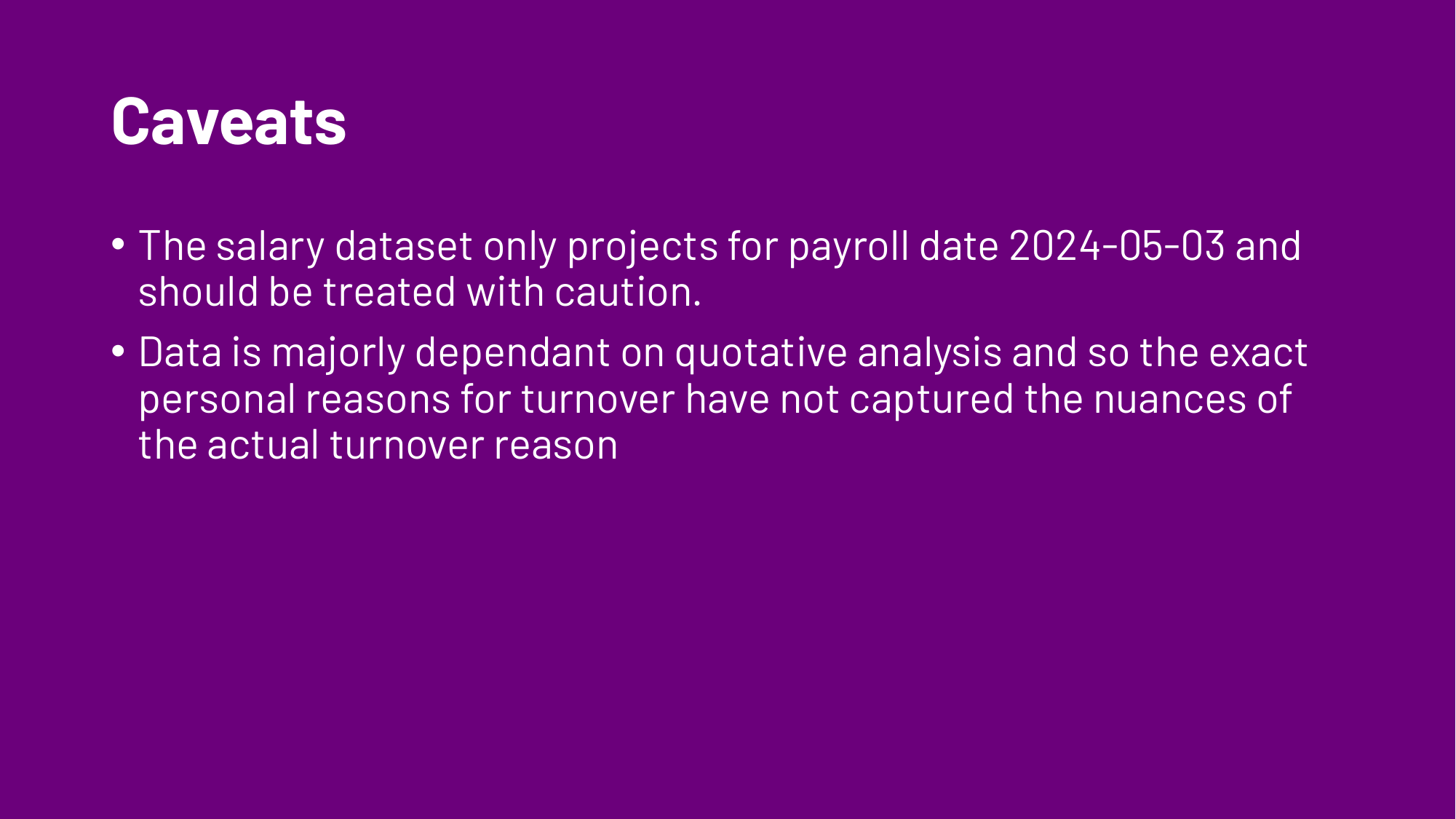

# Caveats
The salary dataset only projects for payroll date 2024-05-03 and should be treated with caution.
Data is majorly dependant on quotative analysis and so the exact personal reasons for turnover have not captured the nuances of the actual turnover reason